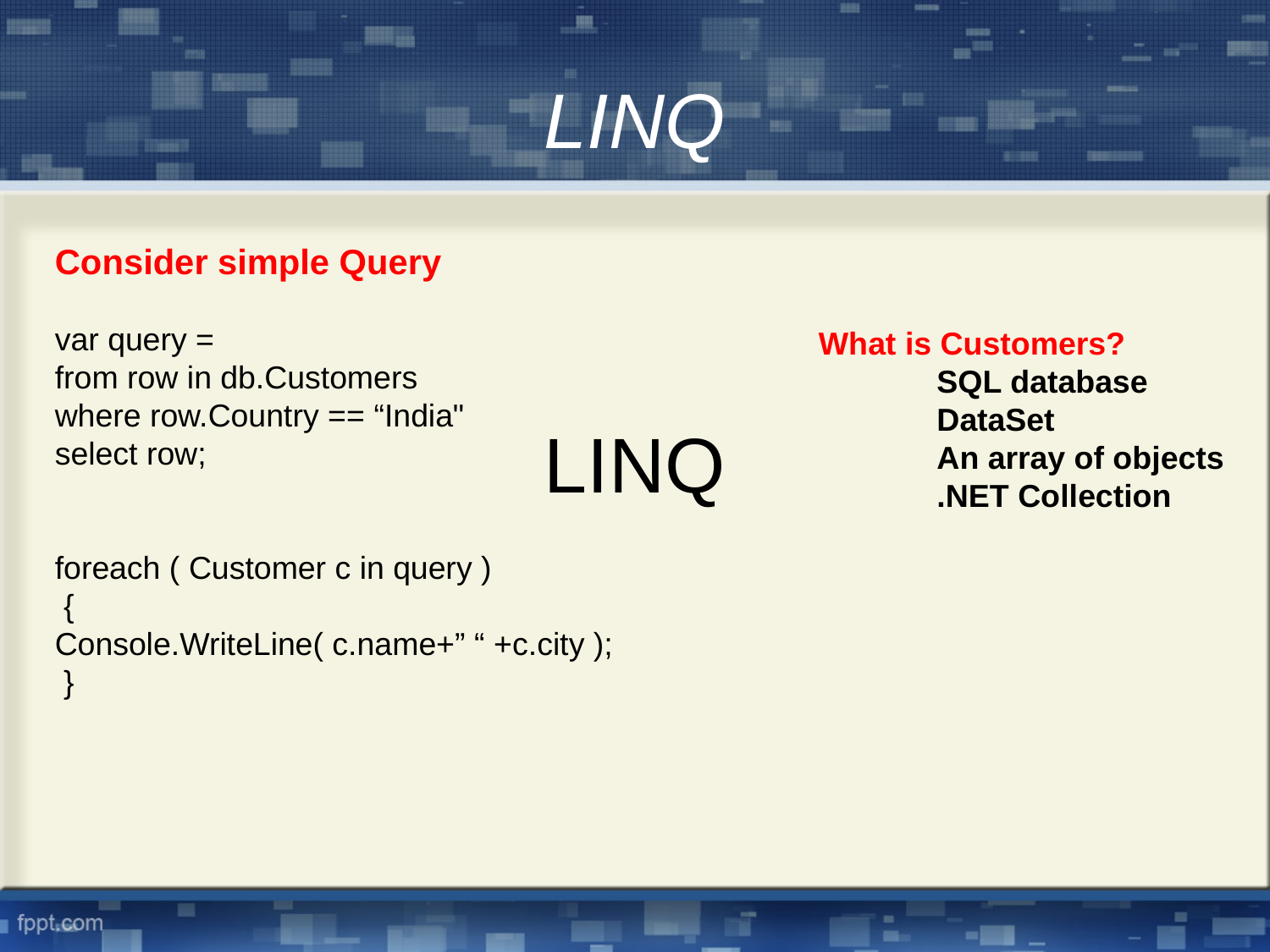

LINQ
Consider simple Query

var query =
from row in db.Customers
where row.Country == “India"
select row;

foreach ( Customer c in query )
 {
Console.WriteLine( c.name+” “ +c.city );
 }

 What is Customers?
	SQL database
	DataSet
	An array of objects
	.NET Collection
# LINQ